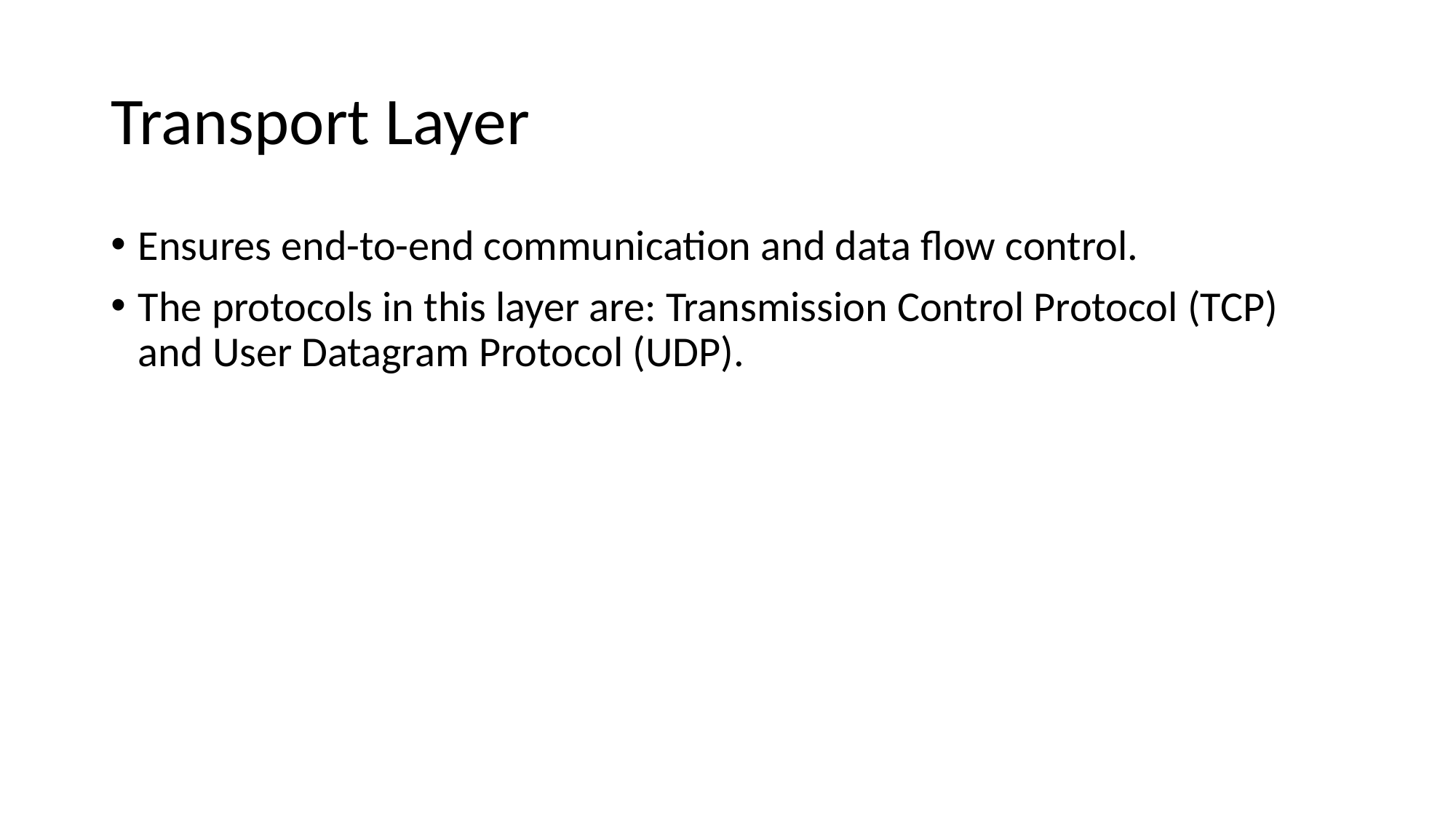

# Transport Layer
Ensures end-to-end communication and data flow control.
The protocols in this layer are: Transmission Control Protocol (TCP) and User Datagram Protocol (UDP).